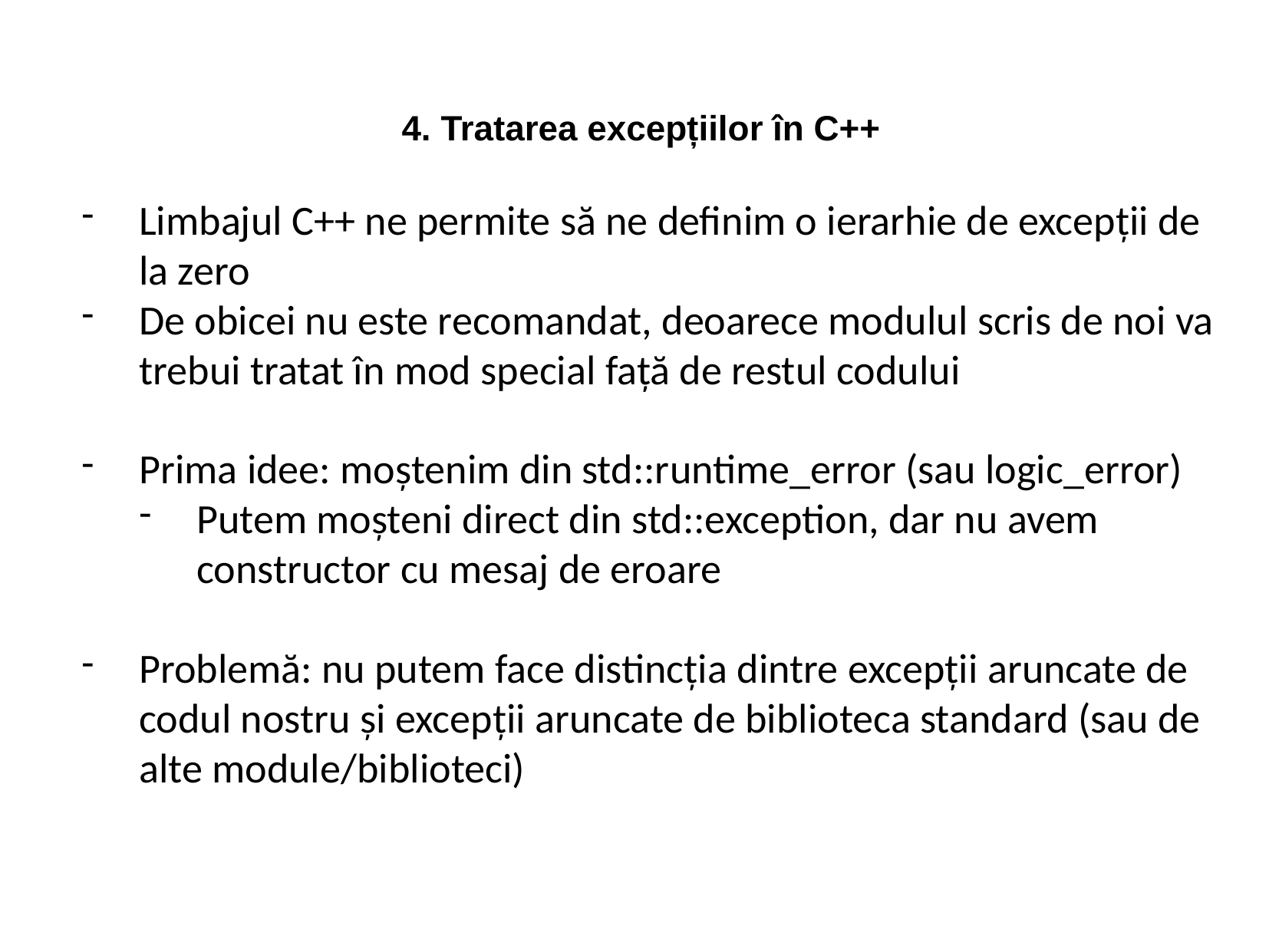

4. Tratarea excepțiilor în C++
Limbajul C++ ne permite să ne definim o ierarhie de excepții de la zero
De obicei nu este recomandat, deoarece modulul scris de noi va trebui tratat în mod special față de restul codului

Prima idee: moștenim din std::runtime_error (sau logic_error)
Putem moșteni direct din std::exception, dar nu avem constructor cu mesaj de eroare

Problemă: nu putem face distincția dintre excepții aruncate de codul nostru și excepții aruncate de biblioteca standard (sau de alte module/biblioteci)